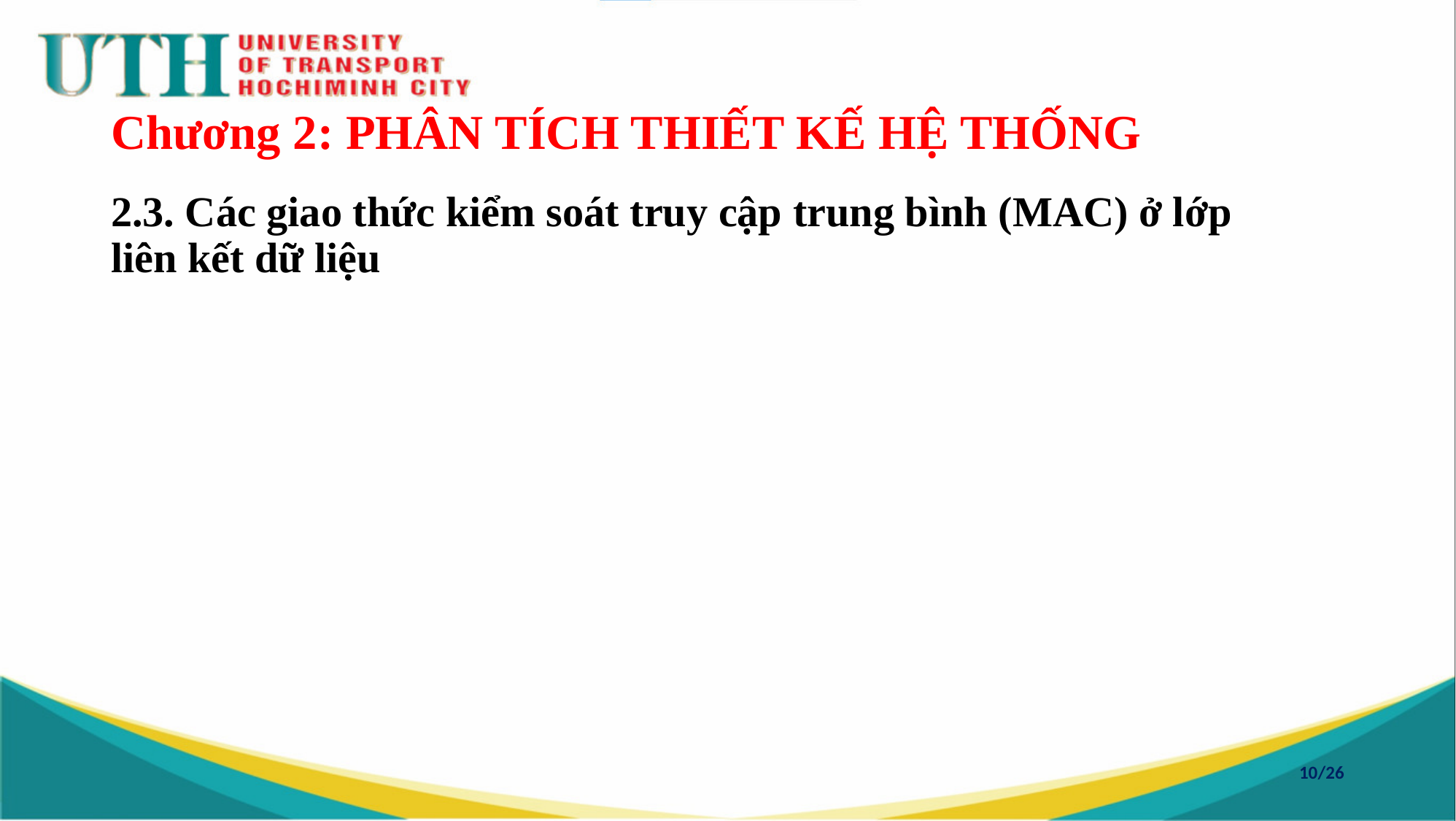

# Chương 2: PHÂN TÍCH THIẾT KẾ HỆ THỐNG

2.3. Các giao thức kiểm soát truy cập trung bình (MAC) ở lớp liên kết dữ liệu
10/26